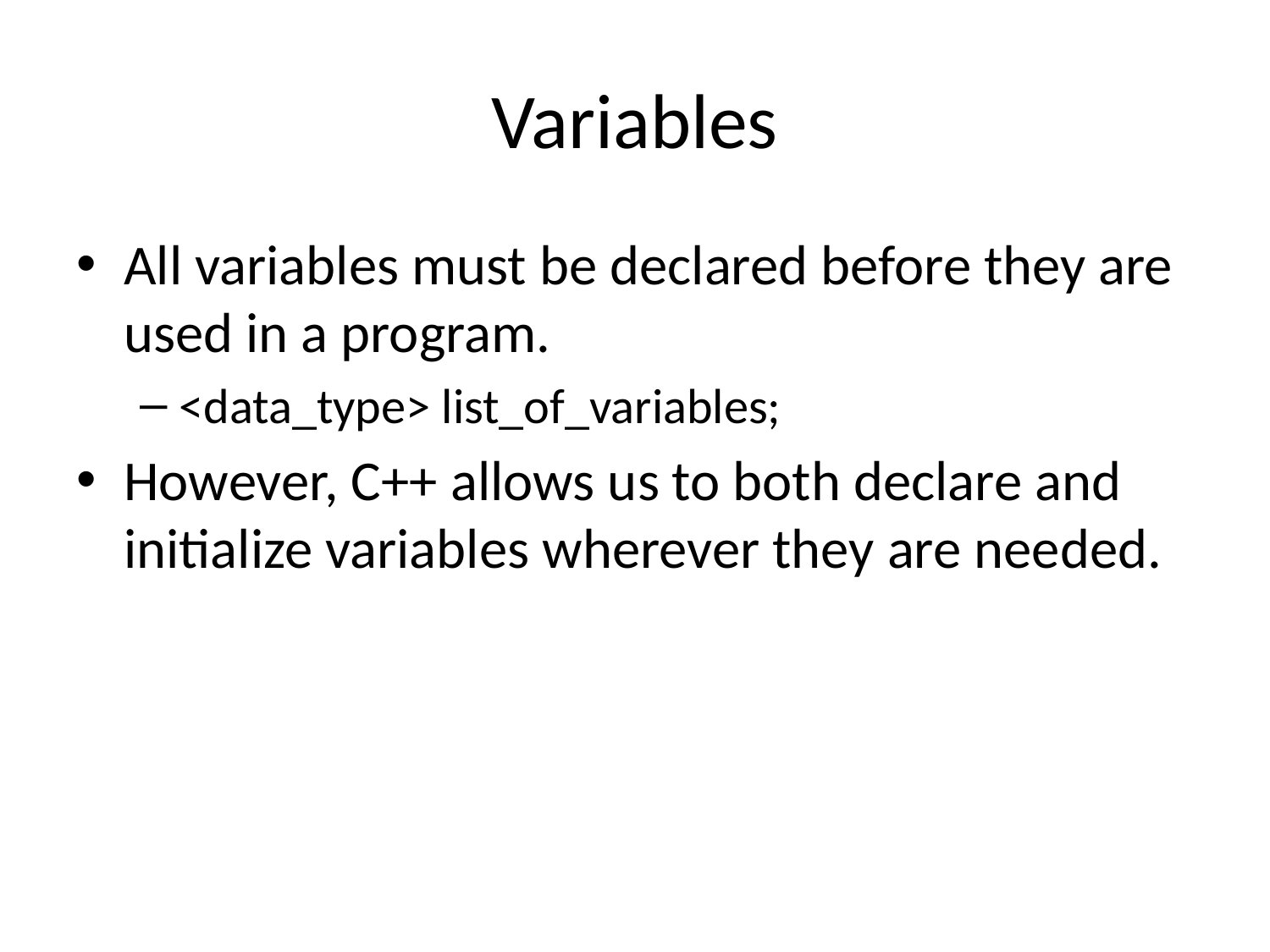

# Variables
All variables must be declared before they are used in a program.
<data_type> list_of_variables;
However, C++ allows us to both declare and initialize variables wherever they are needed.